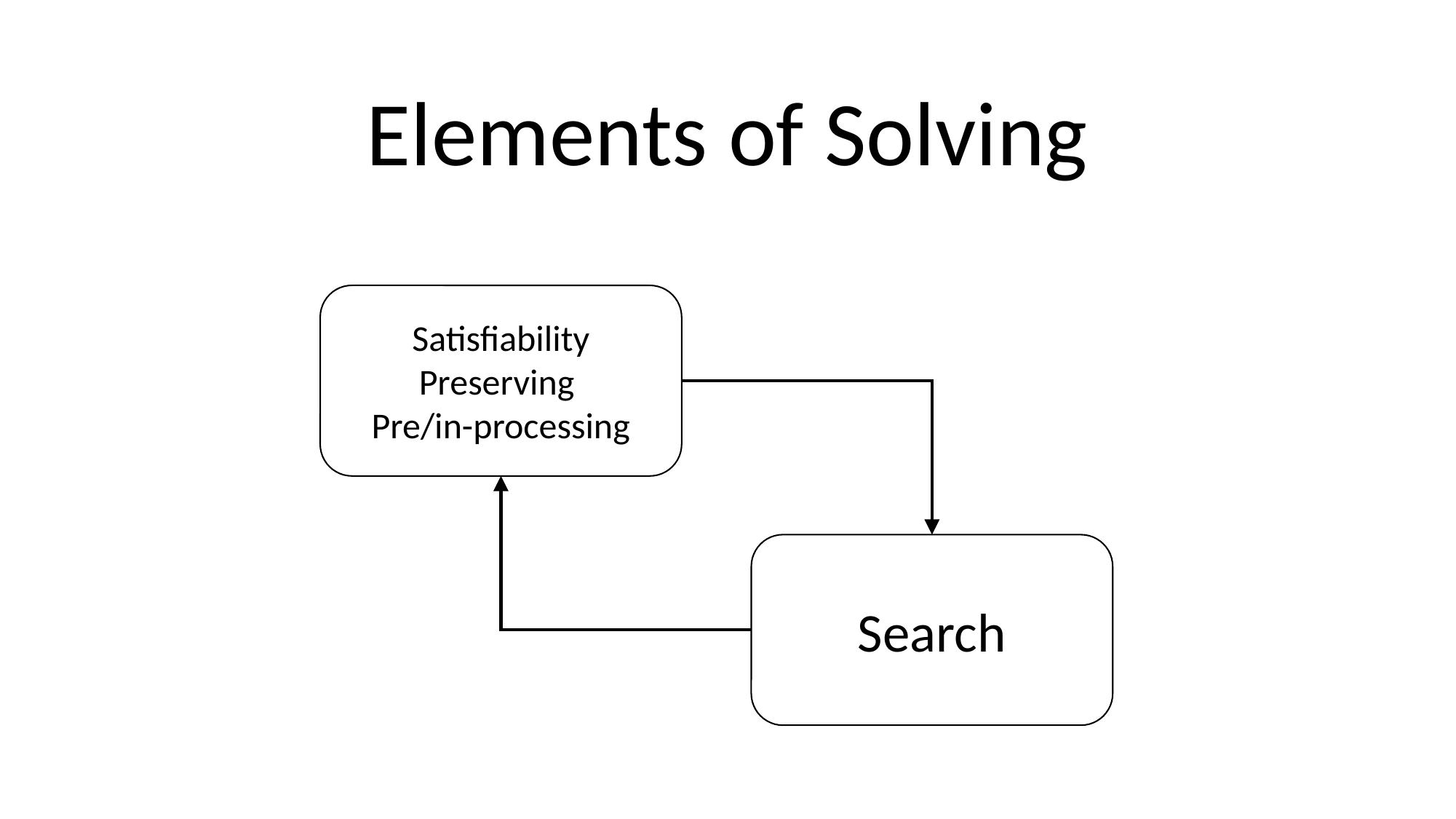

# Elements of Solving
Satisfiability Preserving
Pre/in-processing
Search